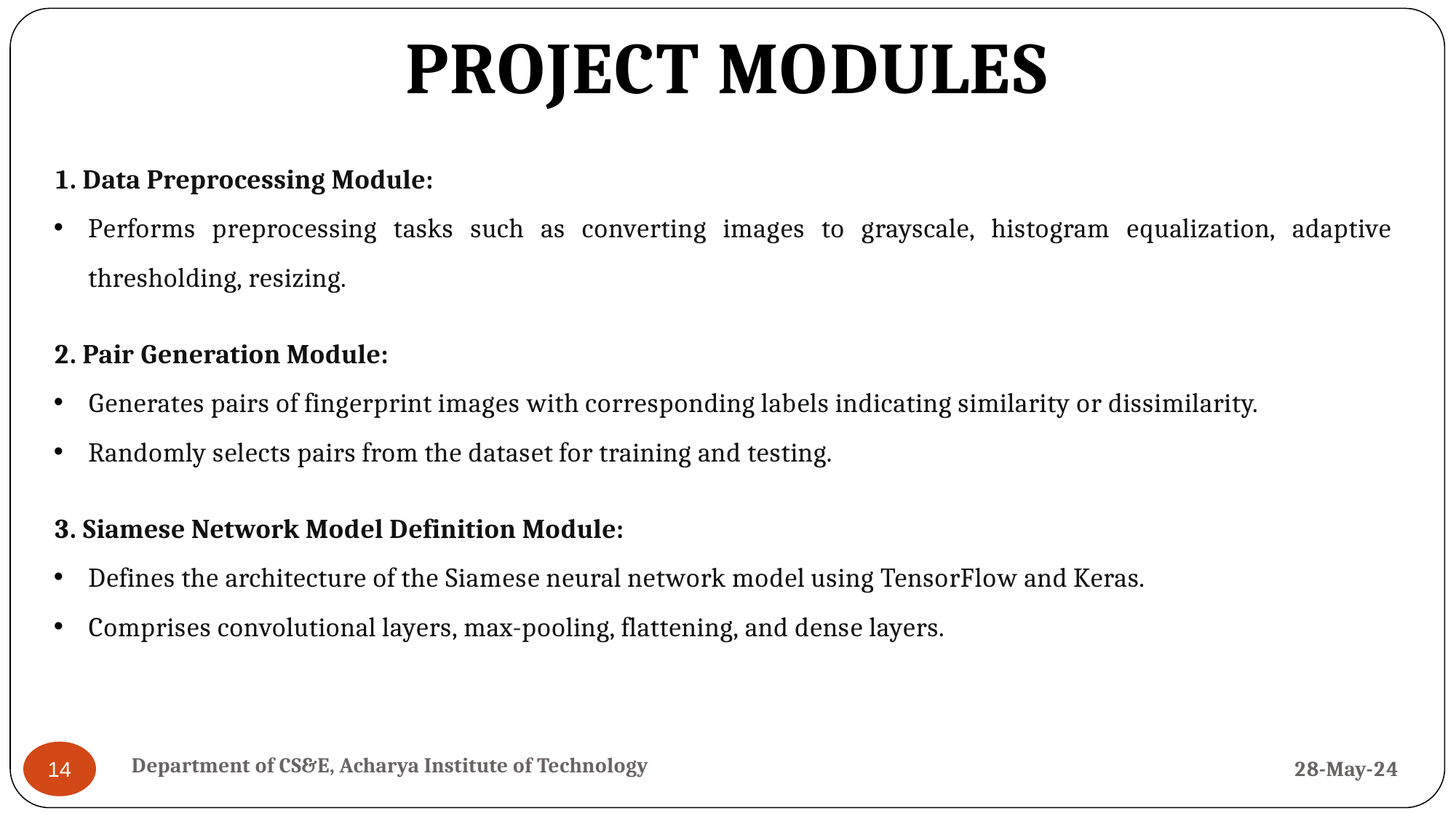

# PROJECT MODULES
1. Data Preprocessing Module:
Performs preprocessing tasks such as converting images to grayscale, histogram equalization, adaptive thresholding, resizing.

2. Pair Generation Module:
Generates pairs of fingerprint images with corresponding labels indicating similarity or dissimilarity.
Randomly selects pairs from the dataset for training and testing.

3. Siamese Network Model Definition Module:
Defines the architecture of the Siamese neural network model using TensorFlow and Keras.
Comprises convolutional layers, max-pooling, flattening, and dense layers.
Department of CS&E, Acharya Institute of Technology
28-May-24
14